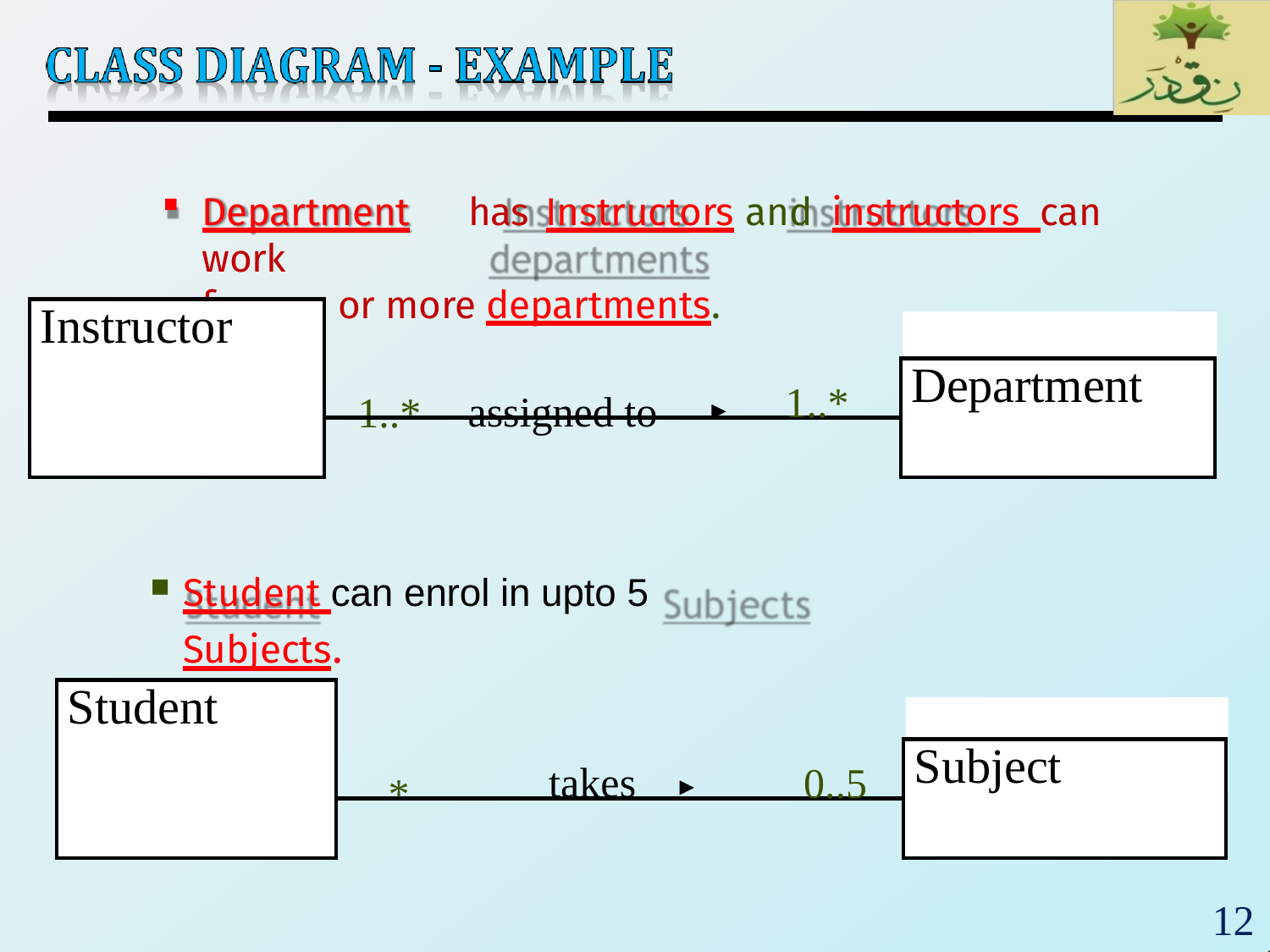

Department	has Instructors	and  instructors  can work
for one or more departments.

| Instructor |  |  |
| --- | --- | --- |
|  |  | Department |
|  |  |  |

1..*
assigned to
1..*

Student can enrol in upto 5 Subjects.
| Student |  |  |
| --- | --- | --- |
|  |  | Subject |
|  |  |  |

takes
0..5
*

12